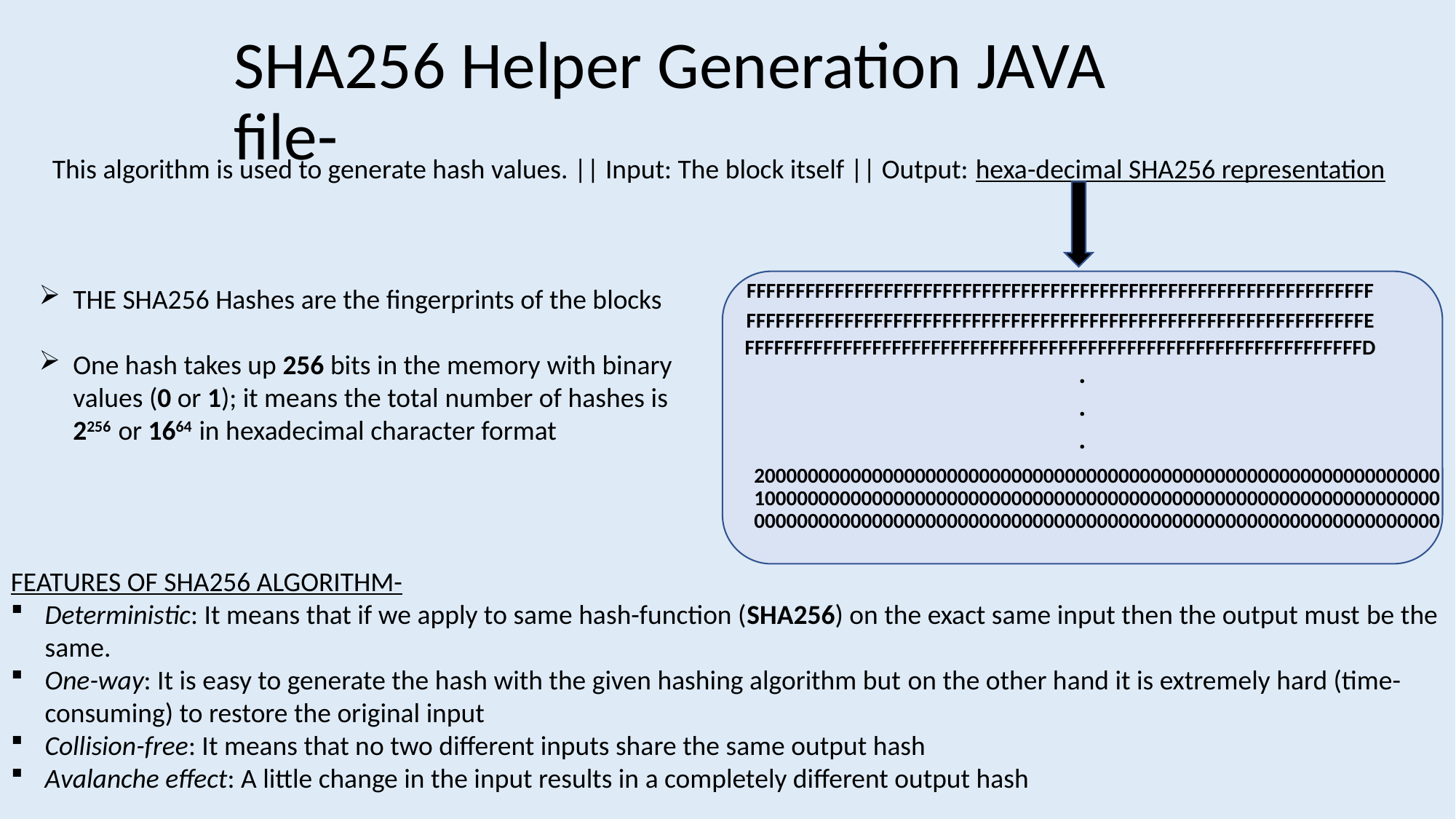

# SHA256 Helper Generation JAVA file-
This algorithm is used to generate hash values. || Input: The block itself || Output: hexa-decimal SHA256 representation

FFFFFFFFFFFFFFFFFFFFFFFFFFFFFFFFFFFFFFFFFFFFFFFFFFFFFFFFFFFFFFFF
FFFFFFFFFFFFFFFFFFFFFFFFFFFFFFFFFFFFFFFFFFFFFFFFFFFFFFFFFFFFFFFE
FFFFFFFFFFFFFFFFFFFFFFFFFFFFFFFFFFFFFFFFFFFFFFFFFFFFFFFFFFFFFFFD
.
.
.
2000000000000000000000000000000000000000000000000000000000000000
1000000000000000000000000000000000000000000000000000000000000000
0000000000000000000000000000000000000000000000000000000000000000
THE SHA256 Hashes are the fingerprints of the blocks

One hash takes up 256 bits in the memory with binary values (0 or 1); it means the total number of hashes is 2256  or 1664  in hexadecimal character format
FEATURES OF SHA256 ALGORITHM-
Deterministic: It means that if we apply to same hash-function (SHA256) on the exact same input then the output must be the same.
One-way: It is easy to generate the hash with the given hashing algorithm but on the other hand it is extremely hard (time-consuming) to restore the original input
Collision-free: It means that no two different inputs share the same output hash
Avalanche effect: A little change in the input results in a completely different output hash